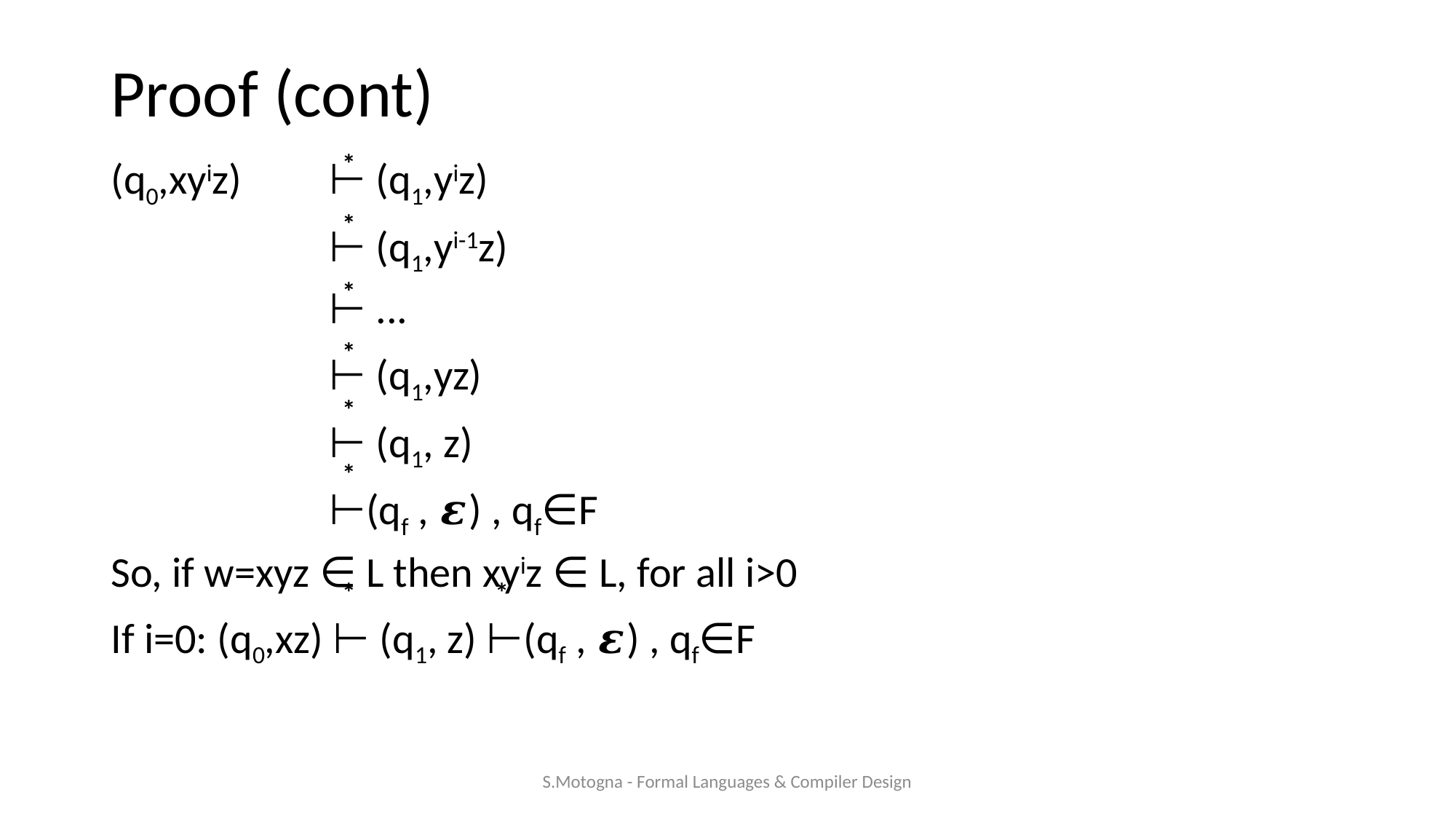

# Proof (cont)
(q0,xyiz) 	⊢ (q1,yiz)
		⊢ (q1,yi-1z)
		⊢ ...
		⊢ (q1,yz)
		⊢ (q1, z)
		⊢(qf , 𝜺) , qf∈F
So, if w=xyz ∈ L then xyiz ∈ L, for all i>0
If i=0: (q0,xz) ⊢ (q1, z) ⊢(qf , 𝜺) , qf∈F

*
*
*
*
*
*
*
*
S.Motogna - Formal Languages & Compiler Design